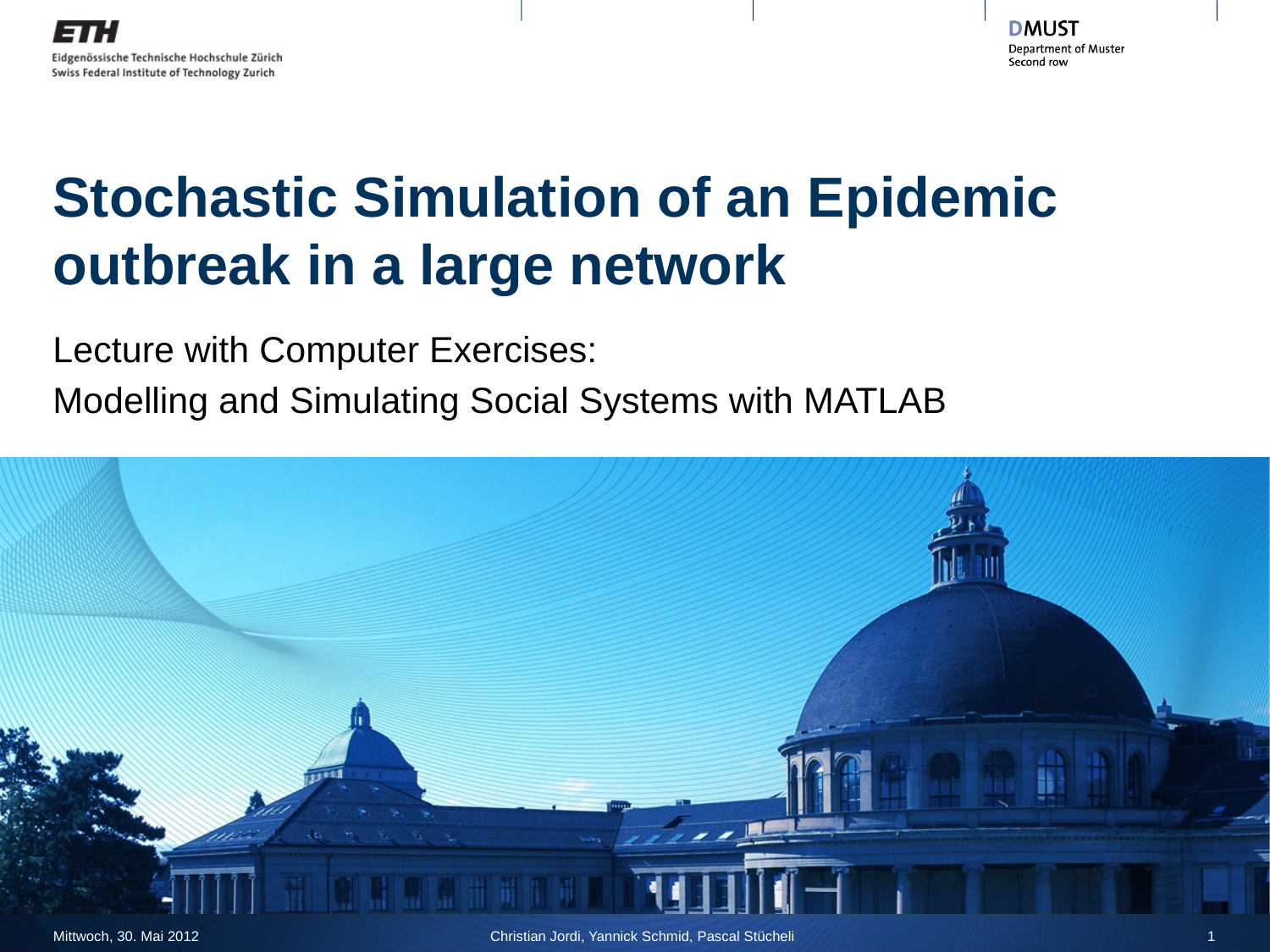

# Stochastic Simulation of an Epidemic outbreak in a large network
Lecture with Computer Exercises:
Modelling and Simulating Social Systems with MATLAB
Mittwoch, 30. Mai 2012
Christian Jordi, Yannick Schmid, Pascal Stücheli
1